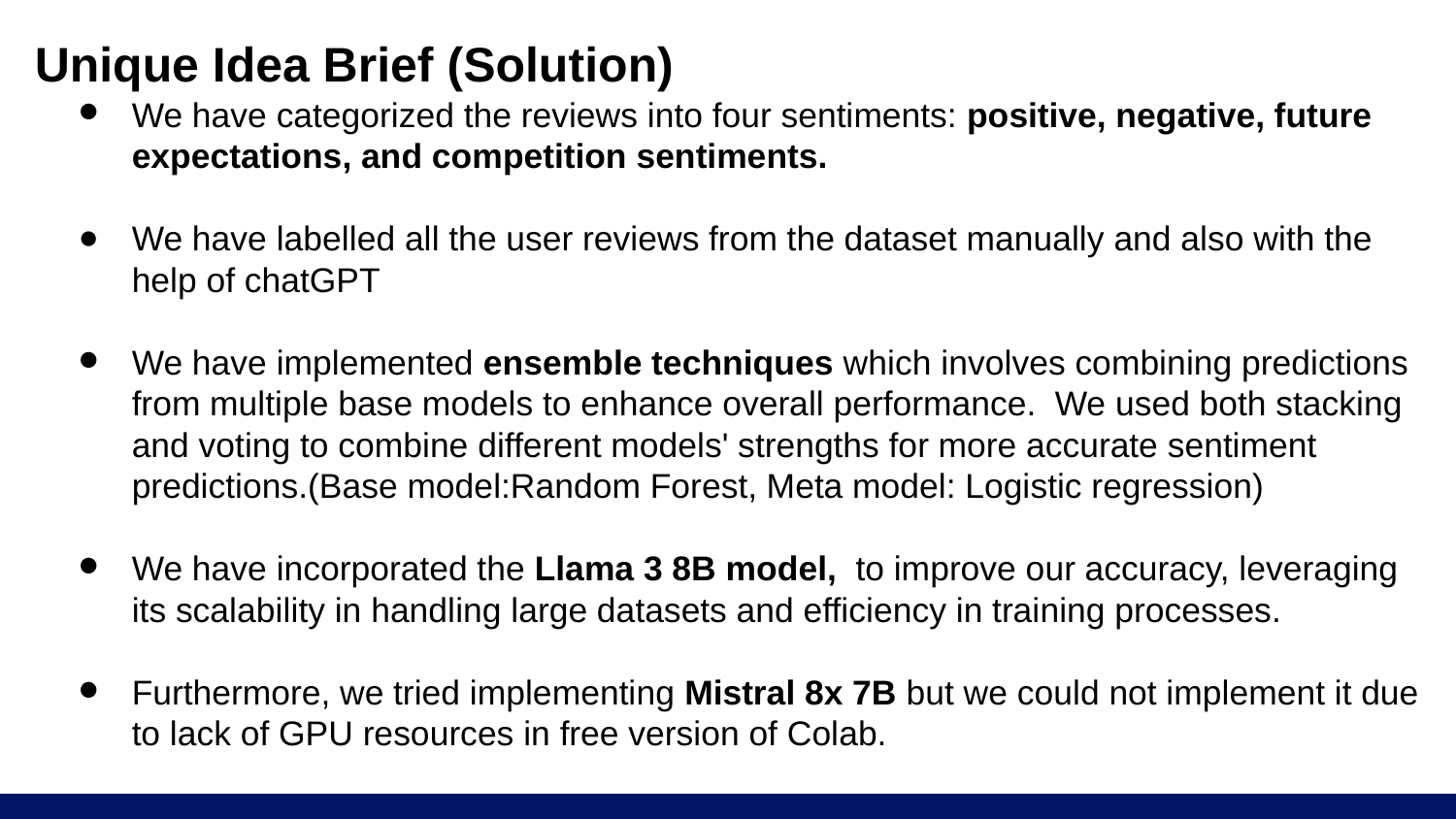

# Unique Idea Brief (Solution)
We have categorized the reviews into four sentiments: positive, negative, future expectations, and competition sentiments.

We have labelled all the user reviews from the dataset manually and also with the help of chatGPT

We have implemented ensemble techniques which involves combining predictions from multiple base models to enhance overall performance.  We used both stacking and voting to combine different models' strengths for more accurate sentiment predictions.(Base model:Random Forest, Meta model: Logistic regression)

We have incorporated the Llama 3 8B model,  to improve our accuracy, leveraging its scalability in handling large datasets and efficiency in training processes.

Furthermore, we tried implementing Mistral 8x 7B but we could not implement it due to lack of GPU resources in free version of Colab.